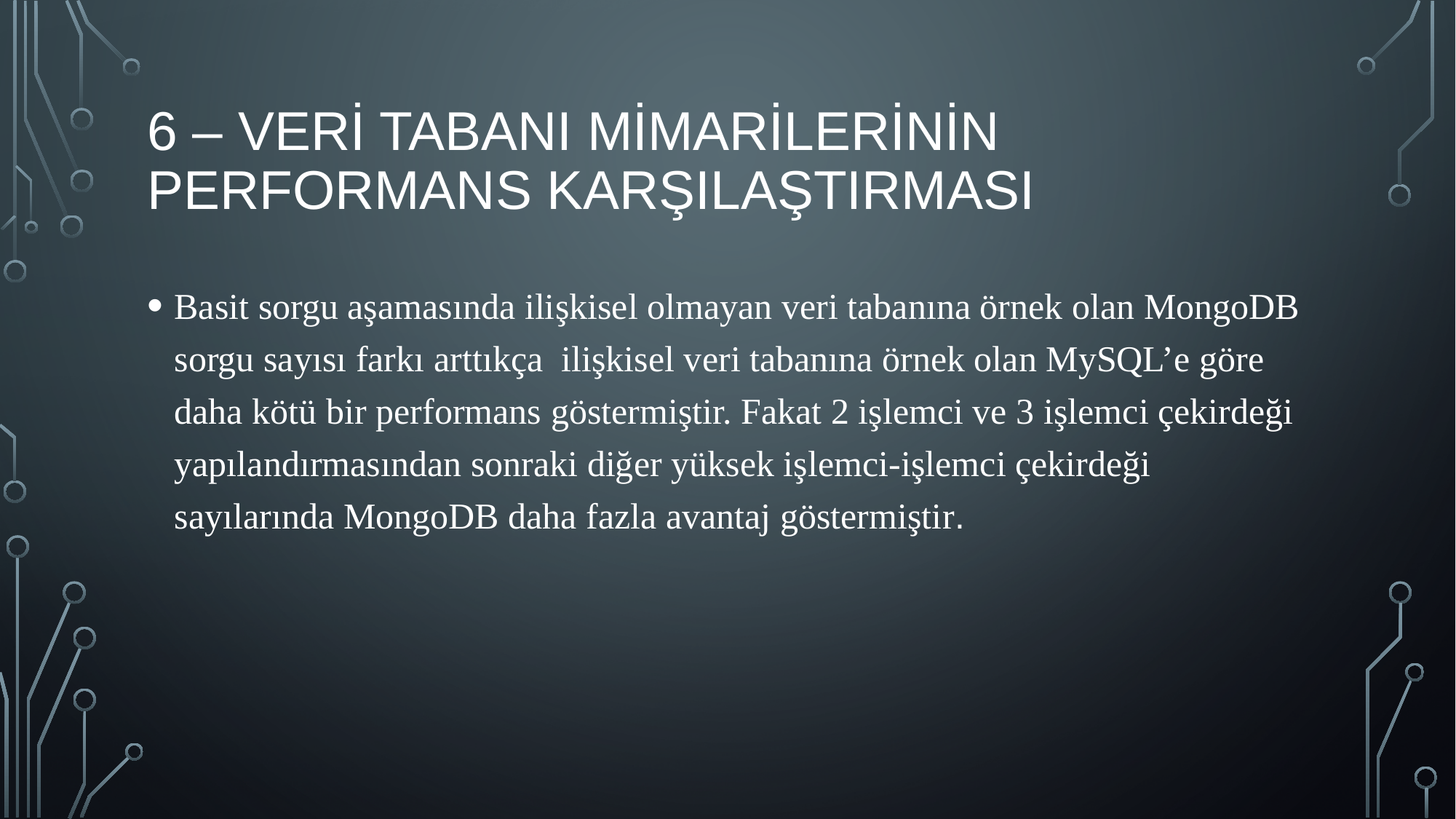

# 6 – VERİ TABANI MİMARİLERİNİN PERFORMANS KARŞILAŞTIRMASI
Basit sorgu aşamasında ilişkisel olmayan veri tabanına örnek olan MongoDB sorgu sayısı farkı arttıkça  ilişkisel veri tabanına örnek olan MySQL’e göre daha kötü bir performans göstermiştir. Fakat 2 işlemci ve 3 işlemci çekirdeği yapılandırmasından sonraki diğer yüksek işlemci-işlemci çekirdeği sayılarında MongoDB daha fazla avantaj göstermiştir.